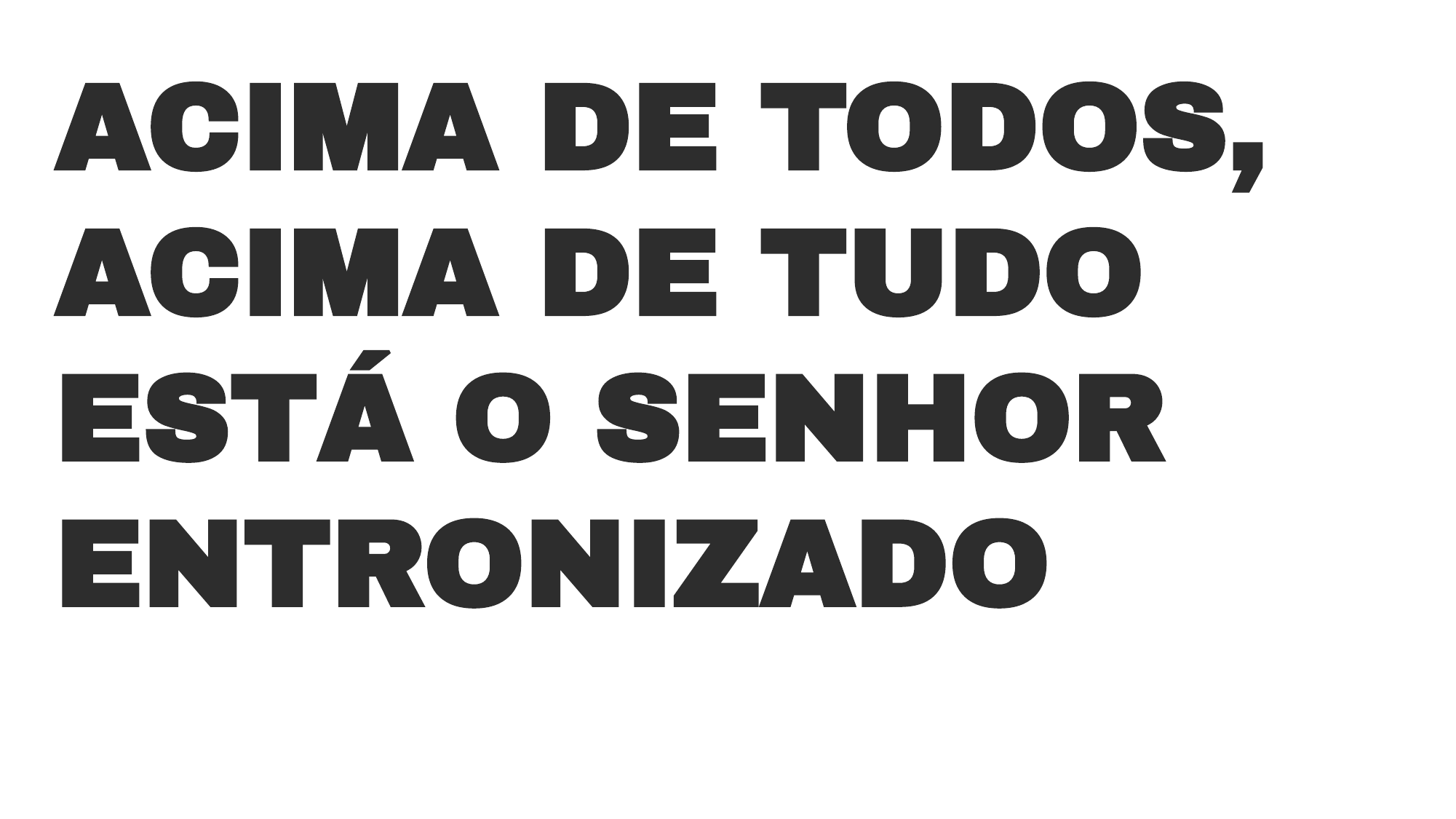

ACIMA DE TODOS, ACIMA DE TUDO
ESTÁ O SENHOR ENTRONIZADO